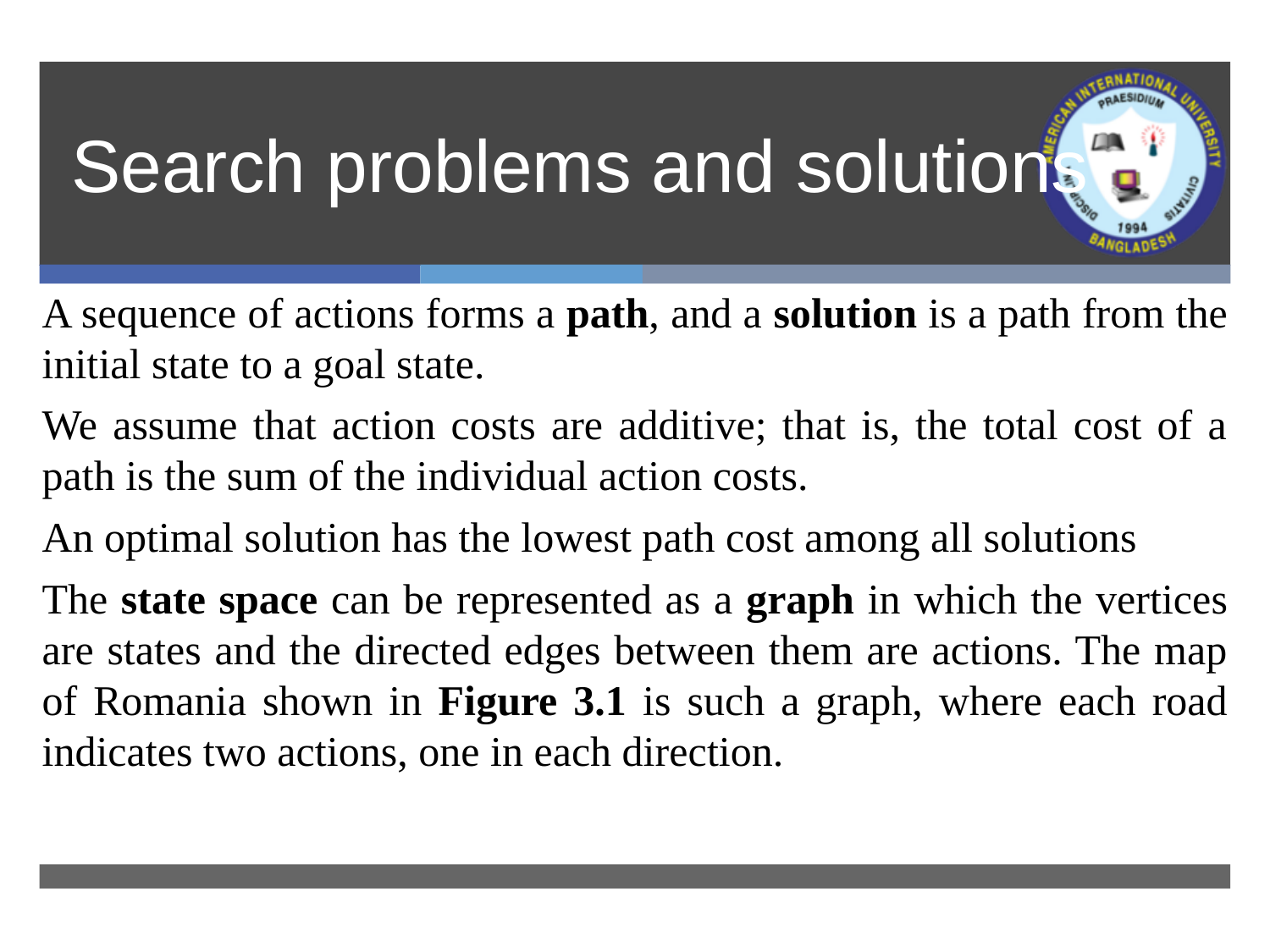

# Search problems and solutions
A sequence of actions forms a path, and a solution is a path from the initial state to a goal state.
We assume that action costs are additive; that is, the total cost of a path is the sum of the individual action costs.
An optimal solution has the lowest path cost among all solutions
The state space can be represented as a graph in which the vertices are states and the directed edges between them are actions. The map of Romania shown in Figure 3.1 is such a graph, where each road indicates two actions, one in each direction.